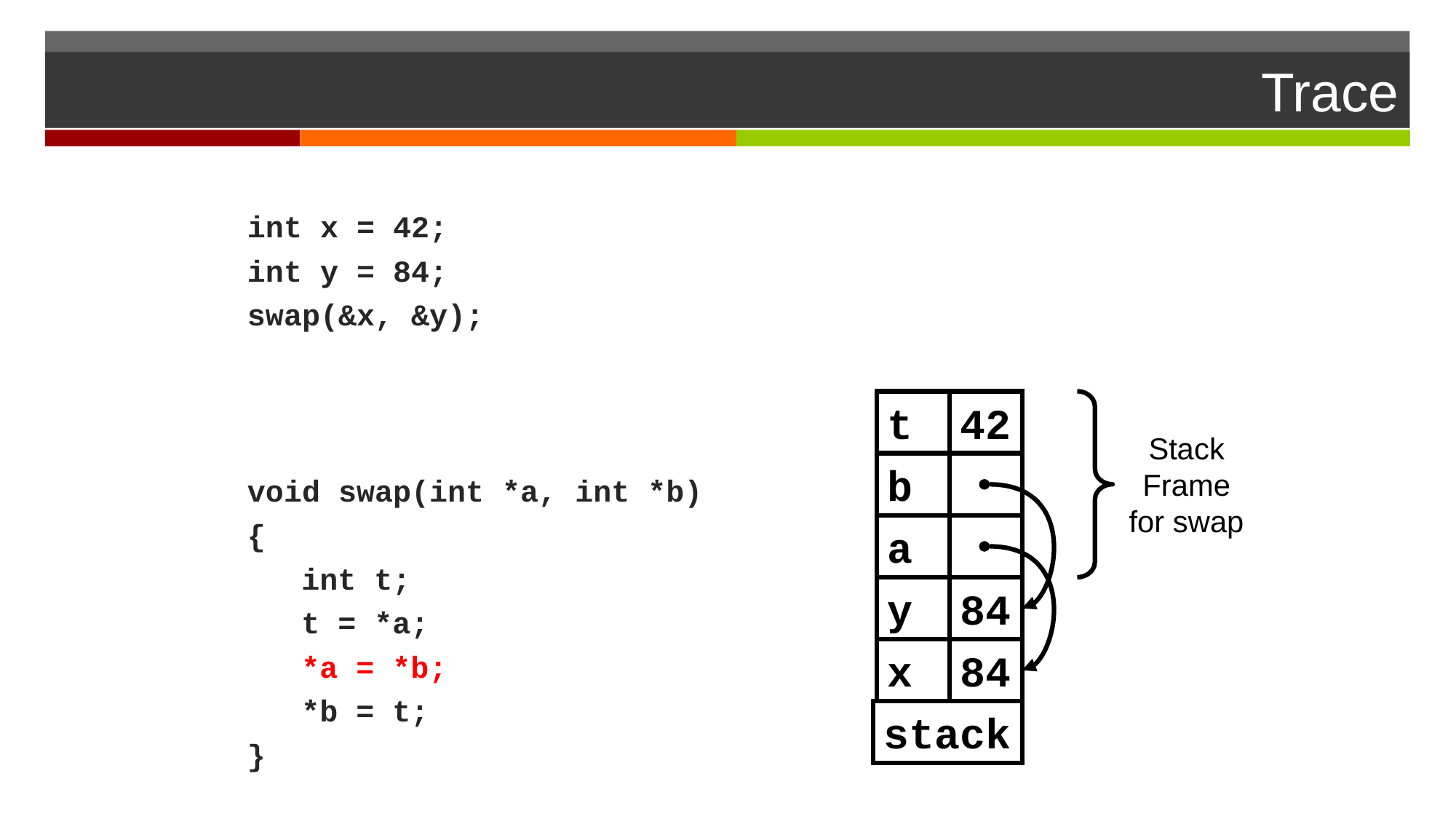

# Trace
int x = 42;
int y = 84;
swap(&x, &y);

void swap(int *a, int *b)
{
	int t;
	t = *a;
	*a = *b;
	*b = t;
}

t
42
Stack
Frame
for swap
b

a

y
84
x
84
stack